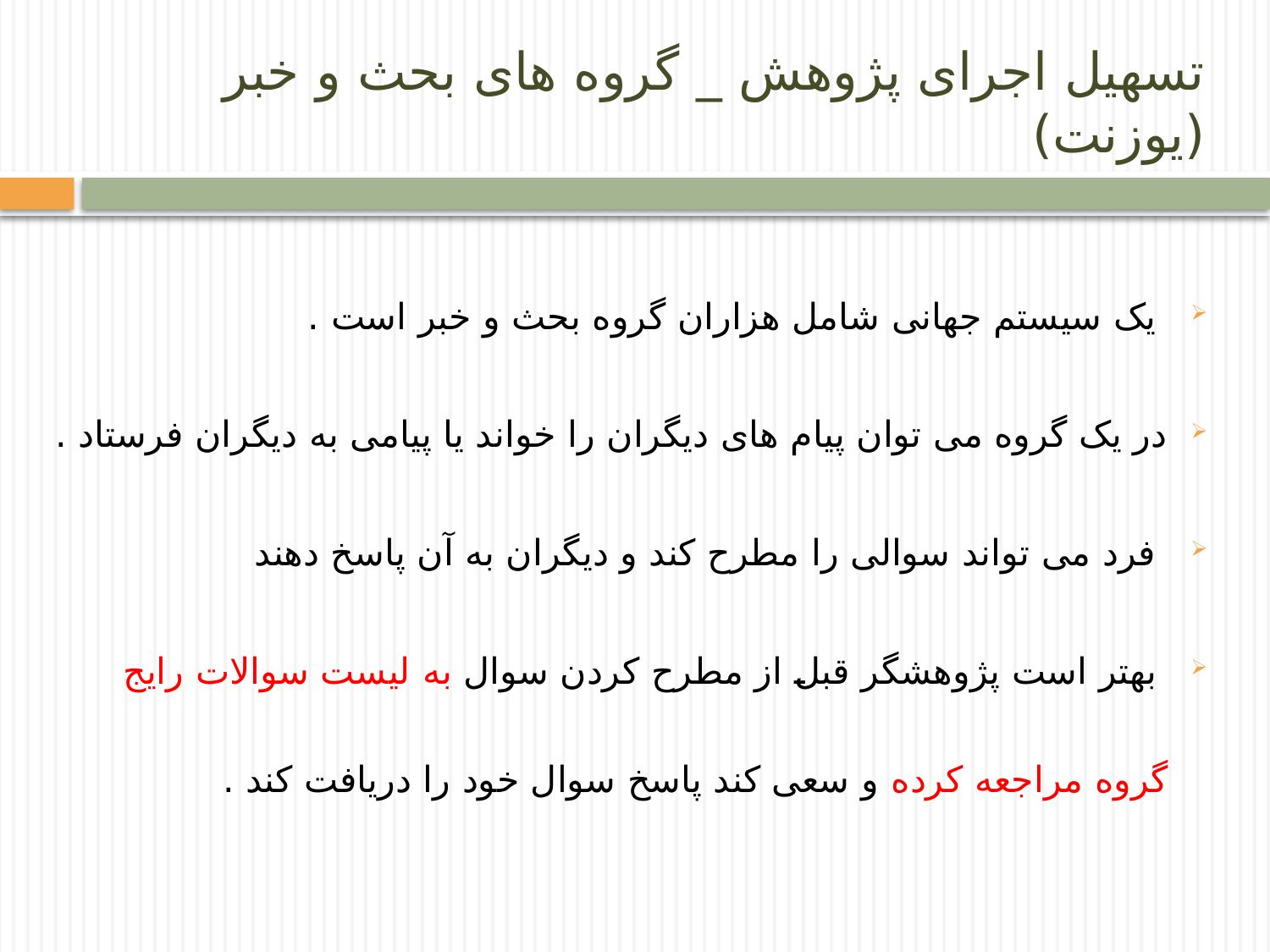

# تسهیل اجرای پژوهش _ گروه های بحث و خبر (یوزنت)
 یک سیستم جهانی شامل هزاران گروه بحث و خبر است .
در یک گروه می توان پیام های دیگران را خواند یا پیامی به دیگران فرستاد .
 فرد می تواند سوالی را مطرح کند و دیگران به آن پاسخ دهند
 بهتر است پژوهشگر قبل از مطرح کردن سوال به لیست سوالات رایج گروه مراجعه کرده و سعی کند پاسخ سوال خود را دریافت کند .